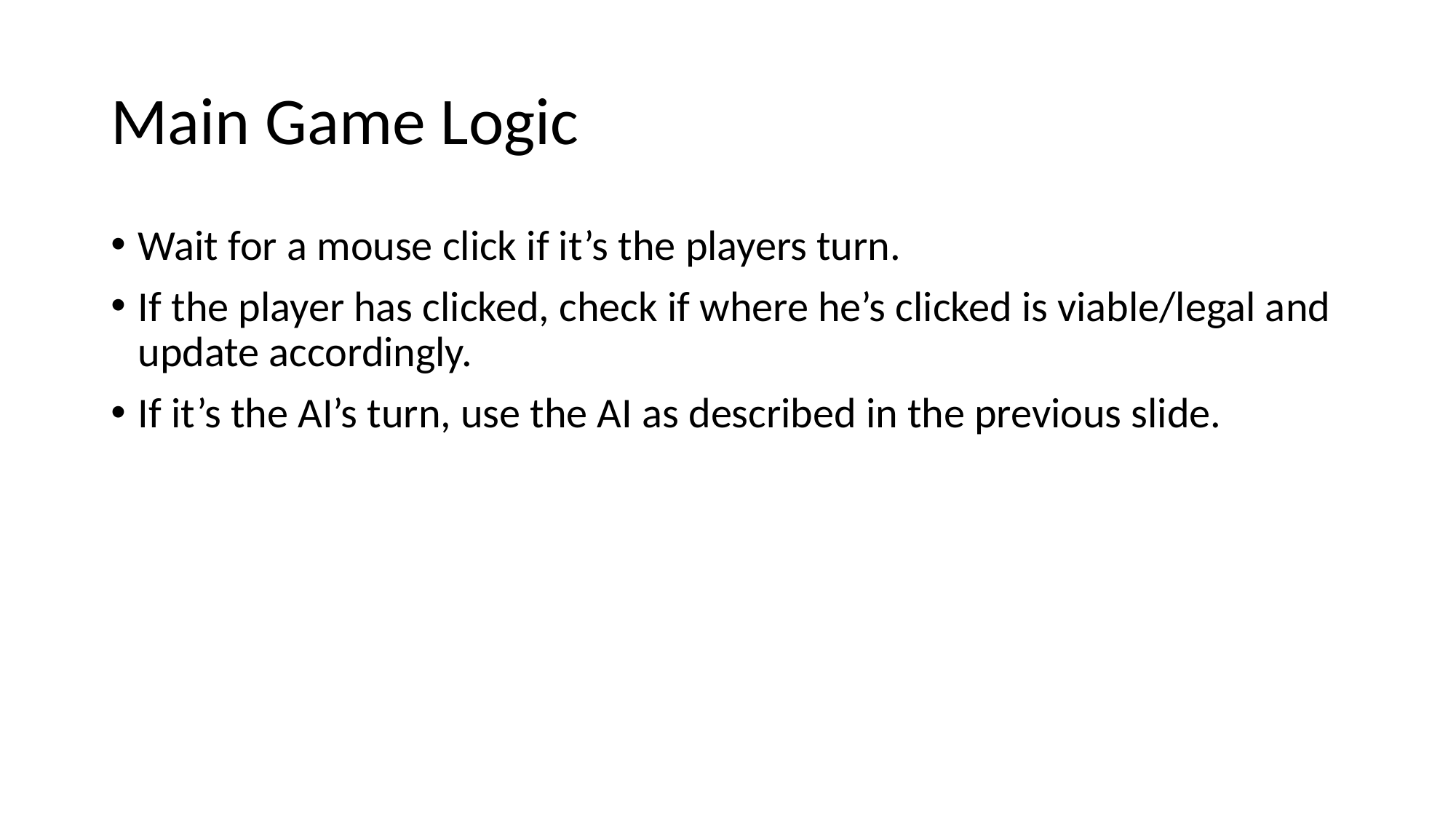

# Main Game Logic
Wait for a mouse click if it’s the players turn.
If the player has clicked, check if where he’s clicked is viable/legal and update accordingly.
If it’s the AI’s turn, use the AI as described in the previous slide.